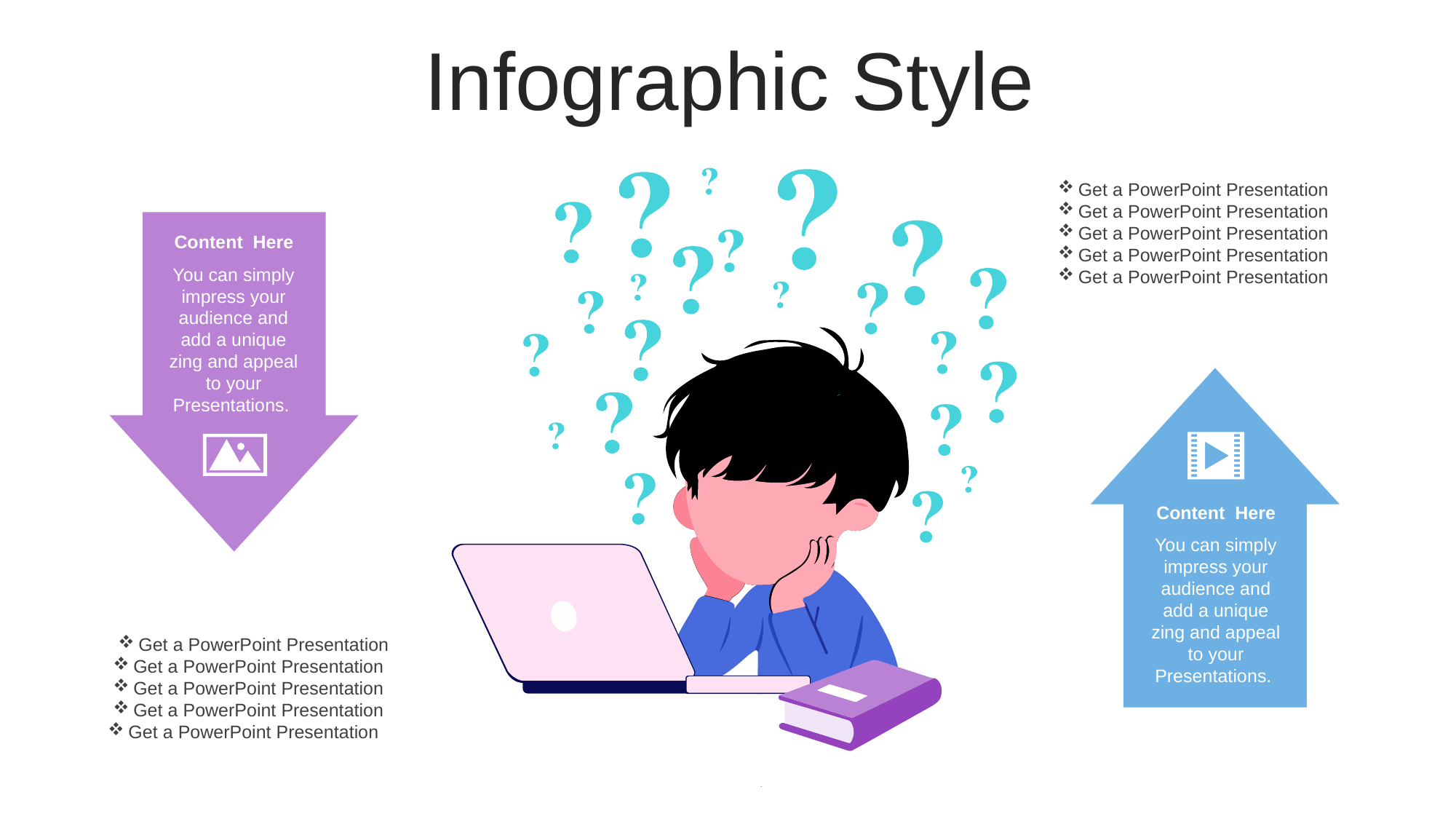

Infographic Style

Get a PowerPoint Presentation
Get a PowerPoint Presentation
Get a PowerPoint Presentation
Get a PowerPoint Presentation
Get a PowerPoint Presentation

Content  Here
You can simply impress your audience and add a unique zing and appeal to your Presentations.

Content  Here
You can simply impress your audience and add a unique zing and appeal to your Presentations.
Get a PowerPoint Presentation
Get a PowerPoint Presentation
Get a PowerPoint Presentation
Get a PowerPoint Presentation
Get a PowerPoint Presentation